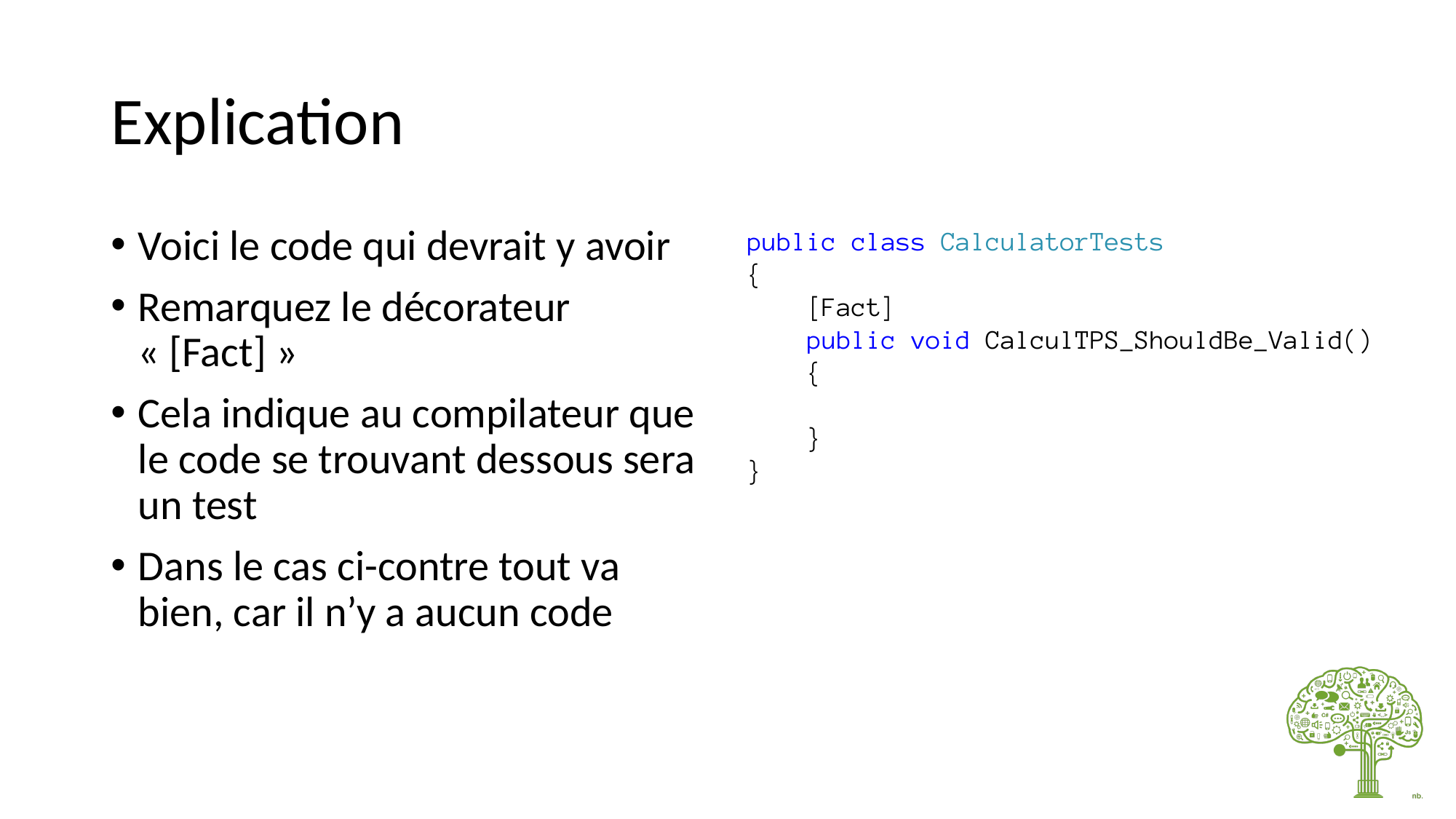

# Explication
Voici le code qui devrait y avoir
Remarquez le décorateur « [Fact] »
Cela indique au compilateur que le code se trouvant dessous sera un test
Dans le cas ci-contre tout va bien, car il n’y a aucun code
public class CalculatorTests
{
    [Fact]
    public void CalculTPS_ShouldBe_Valid()
    {

    }
}